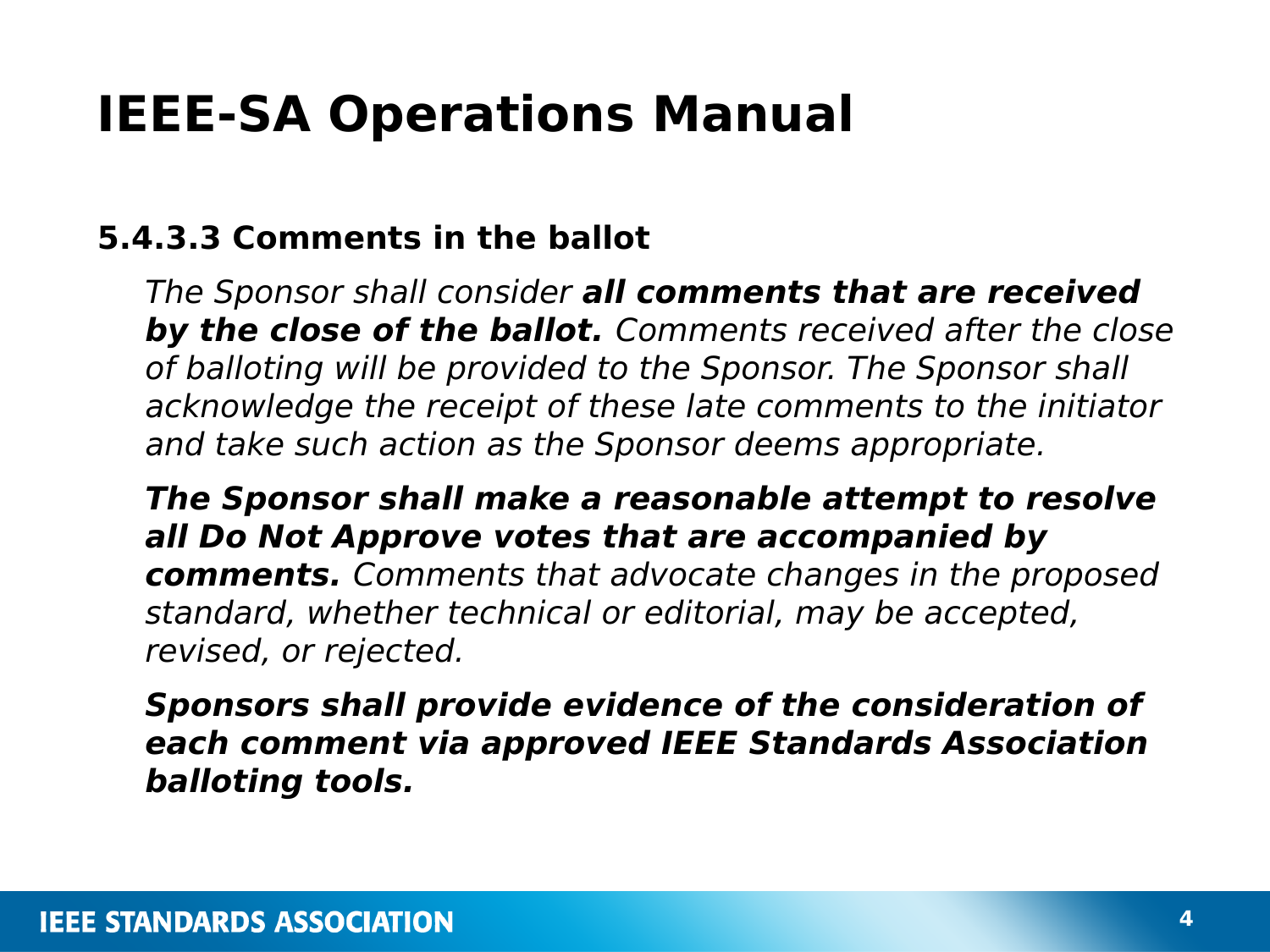

# IEEE-SA Operations Manual
5.4.3.3 Comments in the ballot
	The Sponsor shall consider all comments that are received by the close of the ballot. Comments received after the close of balloting will be provided to the Sponsor. The Sponsor shall acknowledge the receipt of these late comments to the initiator and take such action as the Sponsor deems appropriate.
	The Sponsor shall make a reasonable attempt to resolve all Do Not Approve votes that are accompanied by comments. Comments that advocate changes in the proposed standard, whether technical or editorial, may be accepted, revised, or rejected.
	Sponsors shall provide evidence of the consideration of each comment via approved IEEE Standards Association balloting tools.